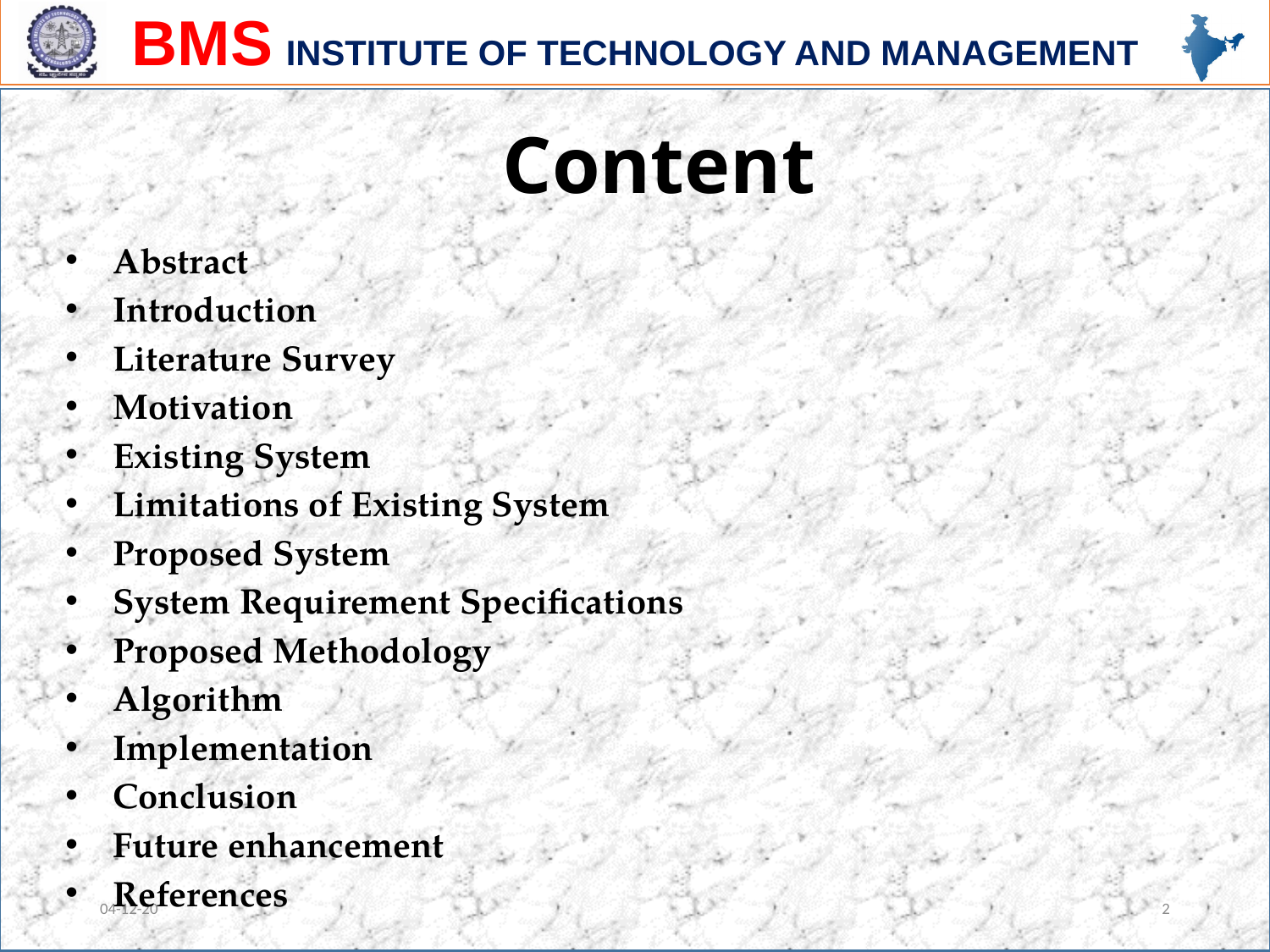

Content
Abstract
Introduction
Literature Survey
Motivation
Existing System
Limitations of Existing System
Proposed System
System Requirement Specifications
Proposed Methodology
Algorithm
Implementation
Conclusion
Future enhancement
References

04-12-20
2